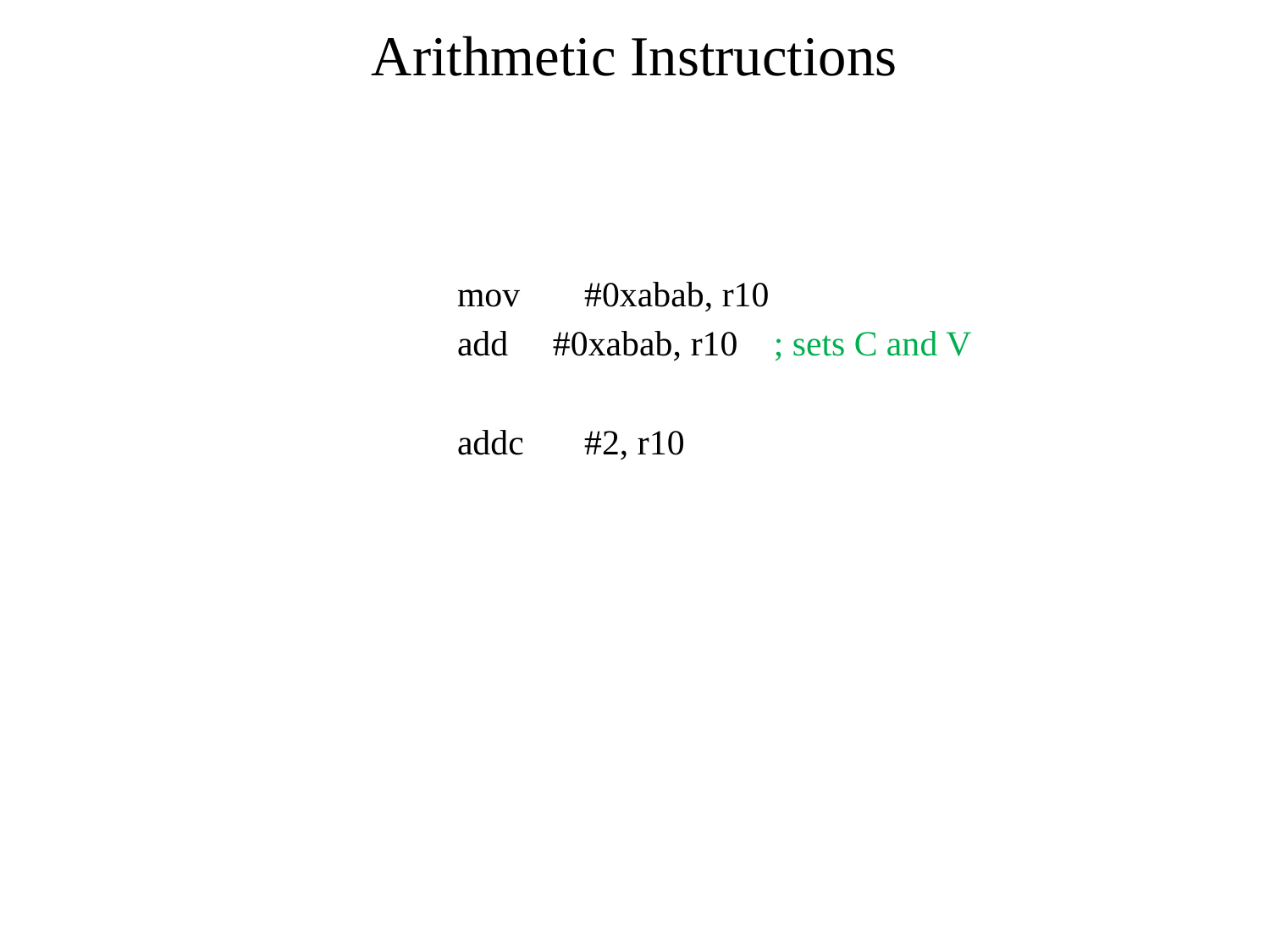

# Arithmetic Instructions

	mov	#0xabab, r10
	add     #0xabab, r10    ; sets C and V

	addc	#2, r10